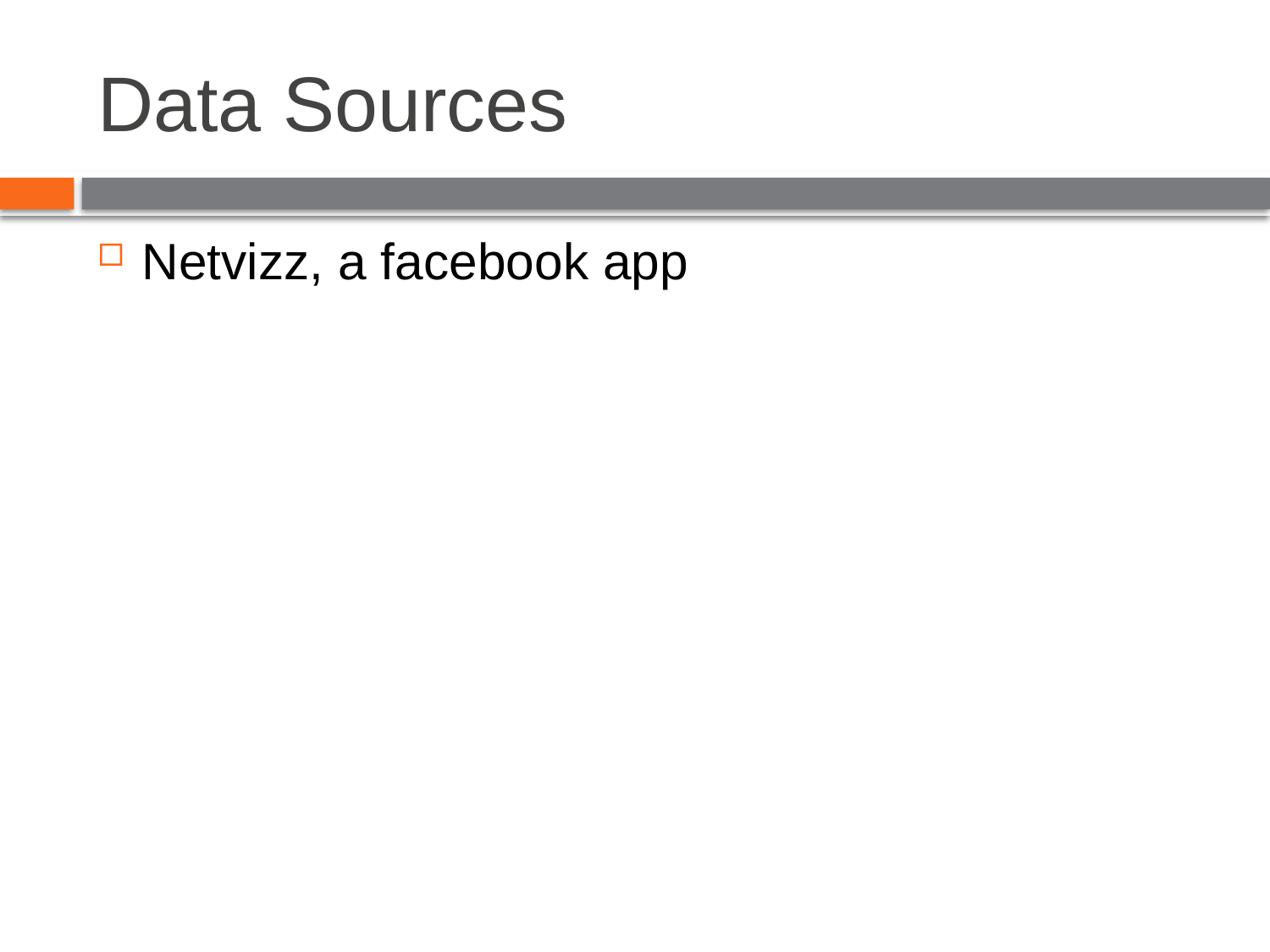

# Data Sources
Netvizz, a facebook app